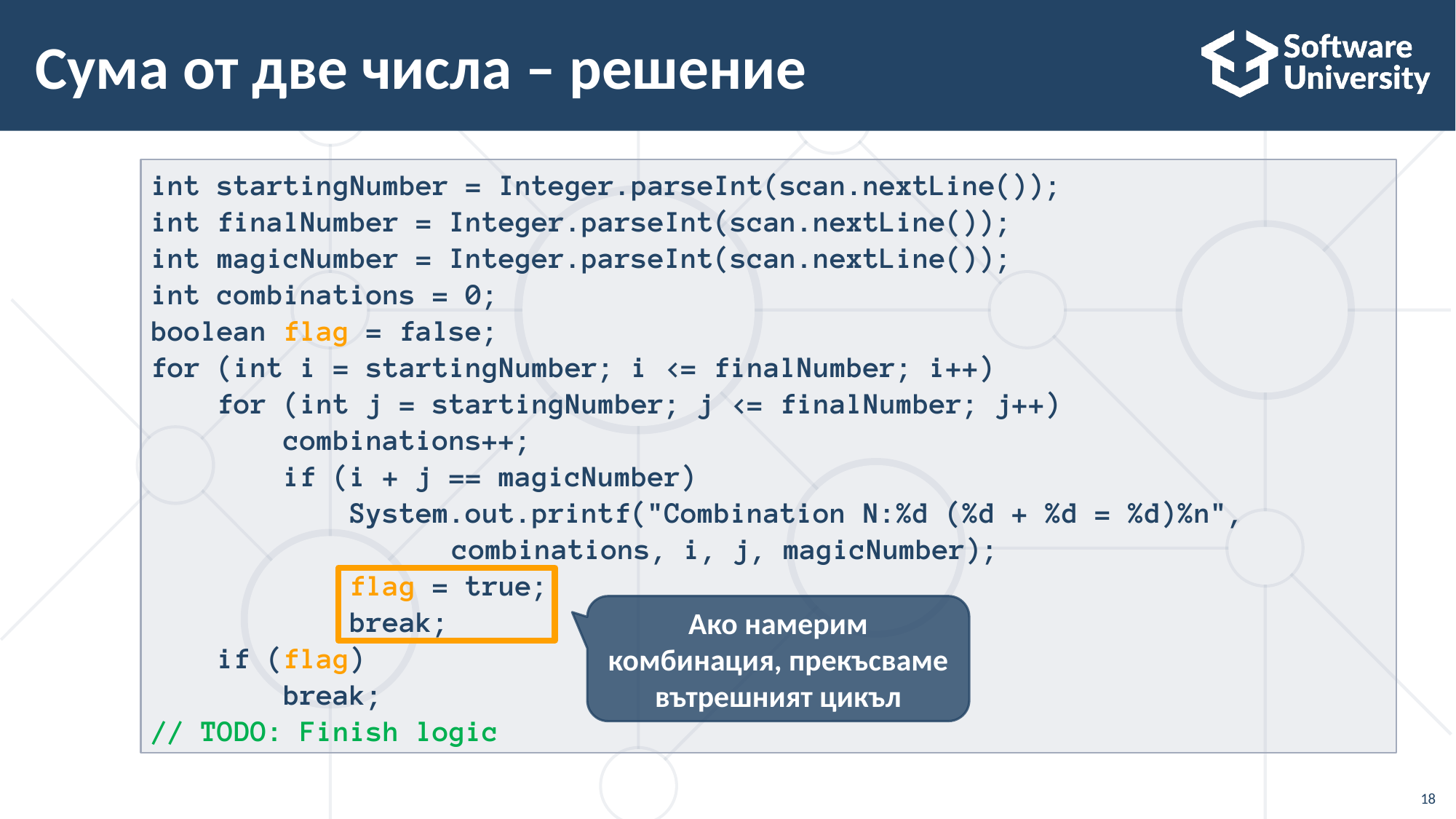

# Сума от две числа – решение
int startingNumber = Integer.parseInt(scan.nextLine());
int finalNumber = Integer.parseInt(scan.nextLine());
int magicNumber = Integer.parseInt(scan.nextLine());
int combinations = 0;
boolean flag = false;
for (int i = startingNumber; i <= finalNumber; i++)
    for (int j = startingNumber; j <= finalNumber; j++)
        combinations++;
        if (i + j == magicNumber)
            System.out.printf("Combination N:%d (%d + %d = %d)%n", 			     combinations, i, j, magicNumber);
            flag = true;
            break;
    if (flag)
        break;
// TODO: Finish logic

Ако намерим комбинация, прекъсваме вътрешният цикъл
18